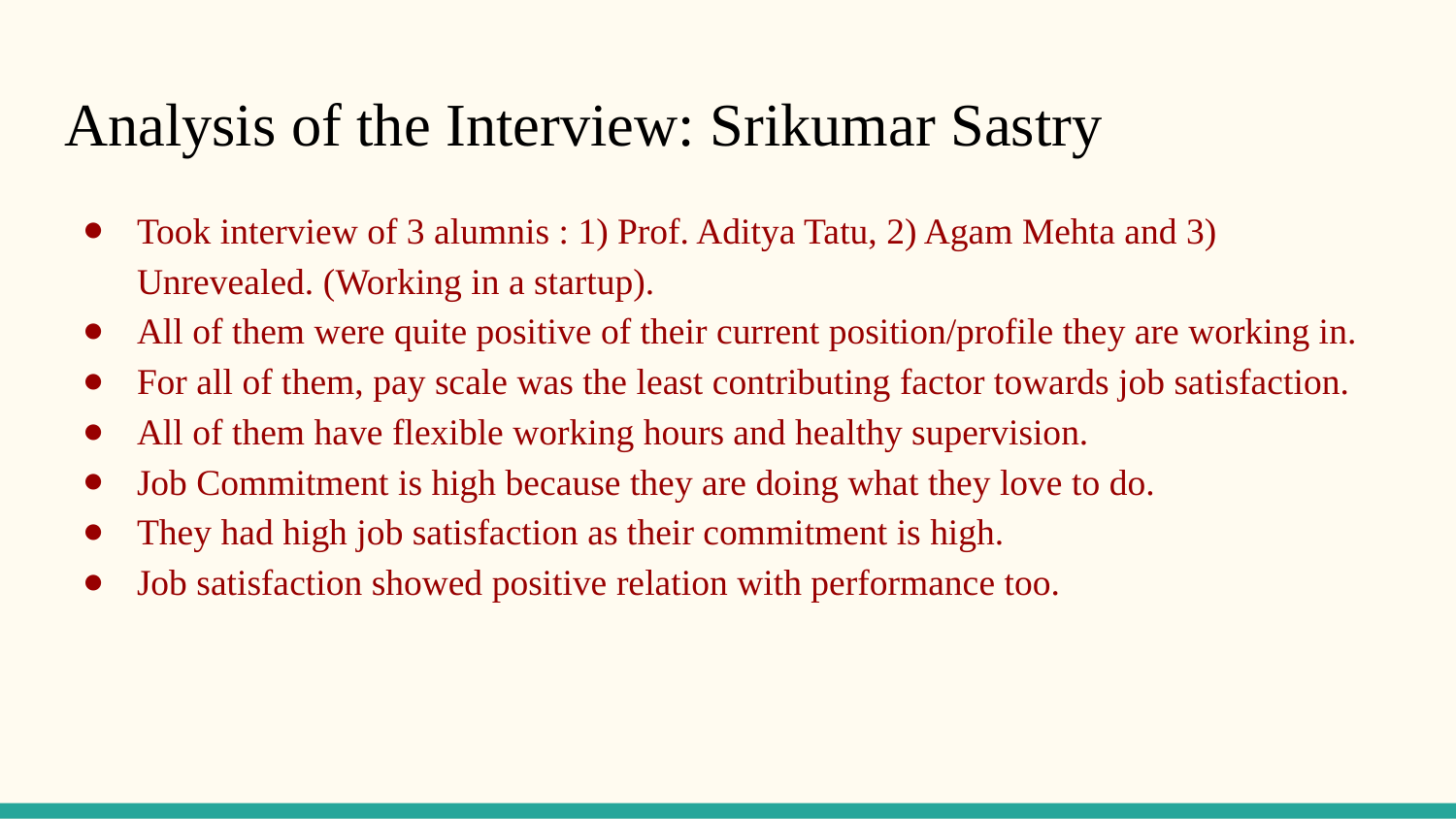

# Analysis of the Interview: Srikumar Sastry
Took interview of 3 alumnis : 1) Prof. Aditya Tatu, 2) Agam Mehta and 3) Unrevealed. (Working in a startup).
All of them were quite positive of their current position/profile they are working in.
For all of them, pay scale was the least contributing factor towards job satisfaction.
All of them have flexible working hours and healthy supervision.
Job Commitment is high because they are doing what they love to do.
They had high job satisfaction as their commitment is high.
Job satisfaction showed positive relation with performance too.